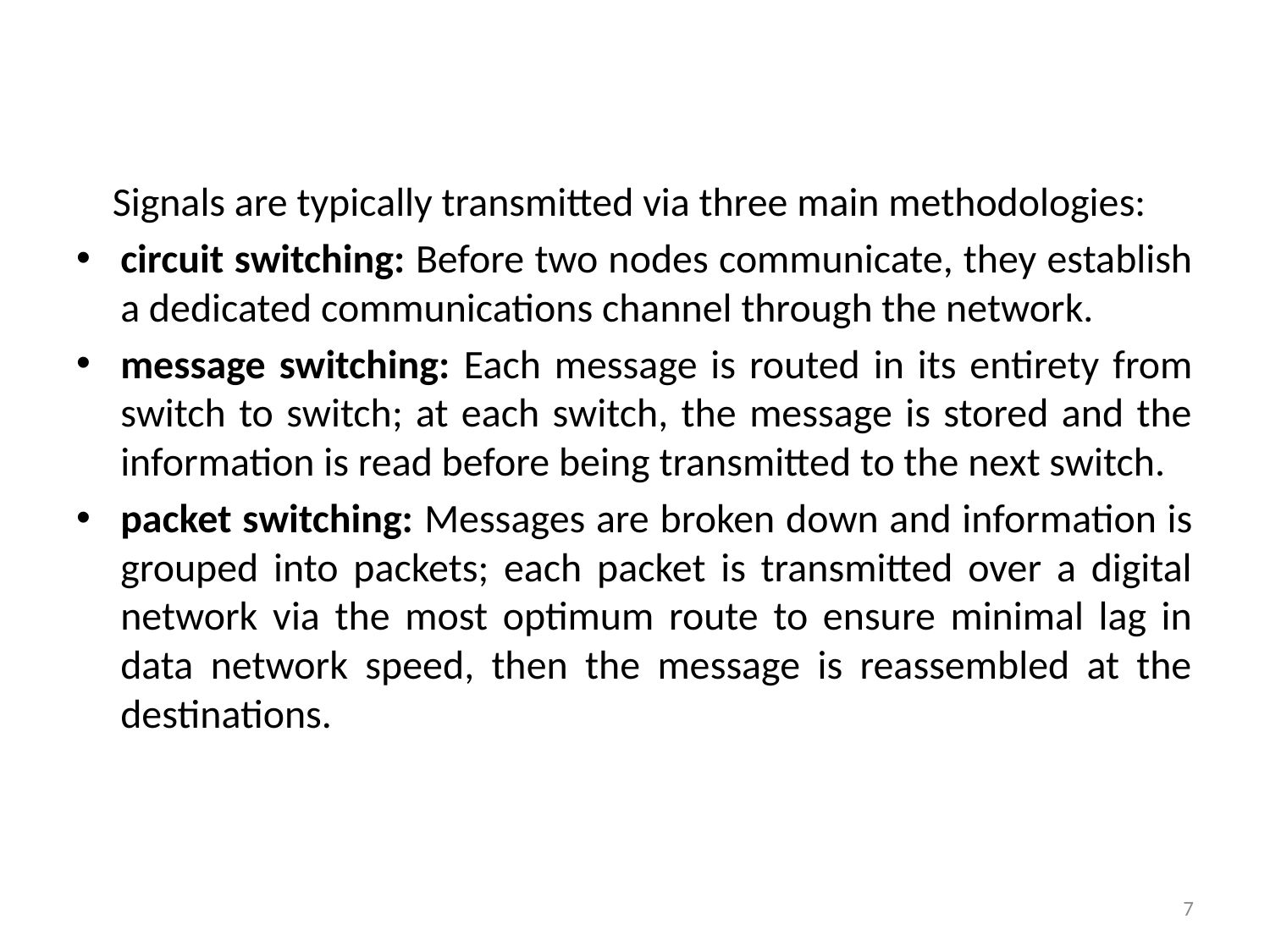

#
    Signals are typically transmitted via three main methodologies:
circuit switching: Before two nodes communicate, they establish a dedicated communications channel through the network.
message switching: Each message is routed in its entirety from switch to switch; at each switch, the message is stored and the information is read before being transmitted to the next switch.
packet switching: Messages are broken down and information is grouped into packets; each packet is transmitted over a digital network via the most optimum route to ensure minimal lag in data network speed, then the message is reassembled at the destinations.

7